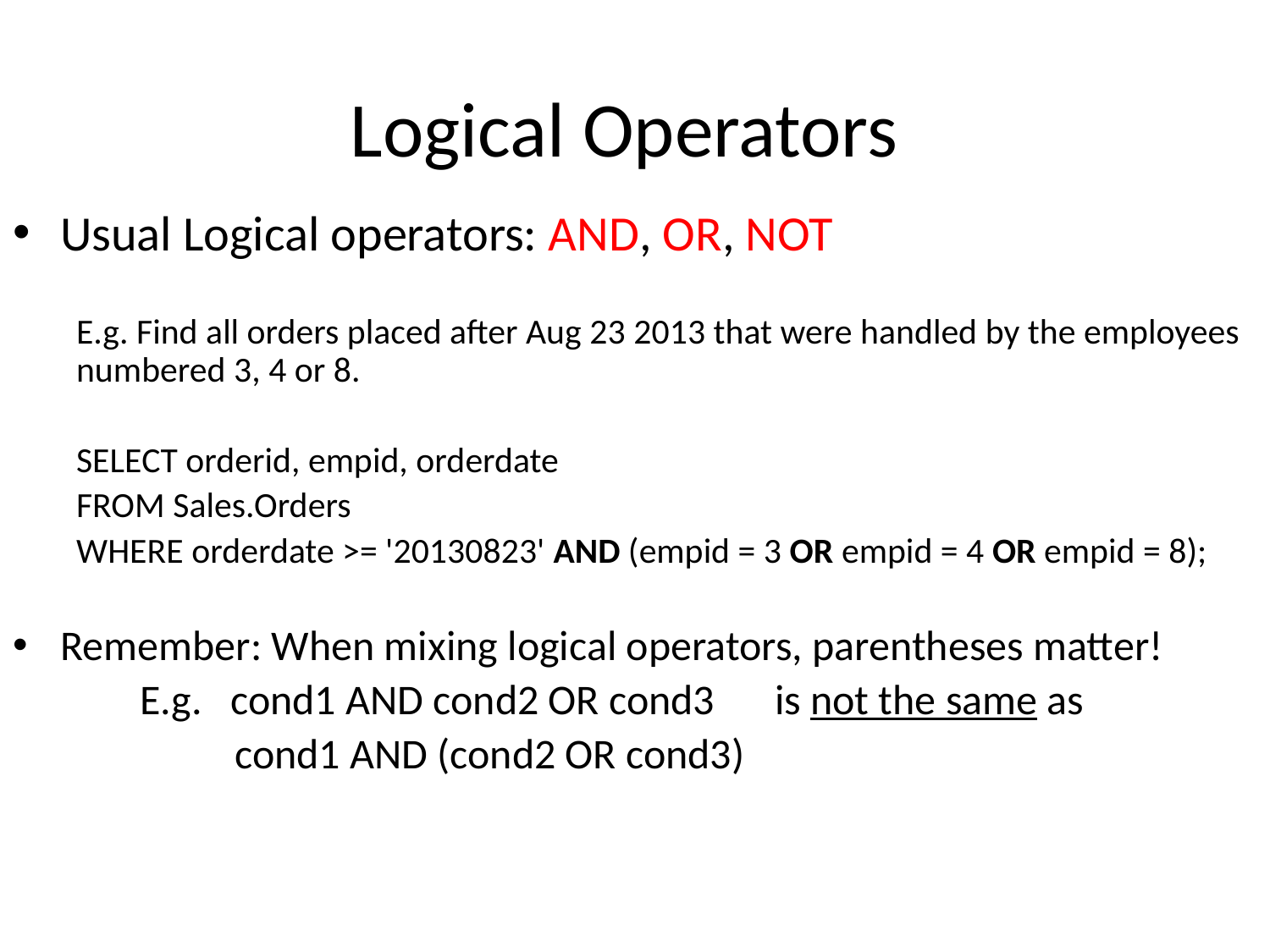

# Logical Operators
Usual Logical operators: AND, OR, NOT

E.g. Find all orders placed after Aug 23 2013 that were handled by the employees numbered 3, 4 or 8.

SELECT orderid, empid, orderdate
FROM Sales.Orders
WHERE orderdate >= '20130823' AND (empid = 3 OR empid = 4 OR empid = 8);

Remember: When mixing logical operators, parentheses matter!
	E.g.   cond1 AND cond2 OR cond3 	is not the same as
	          cond1 AND (cond2 OR cond3)